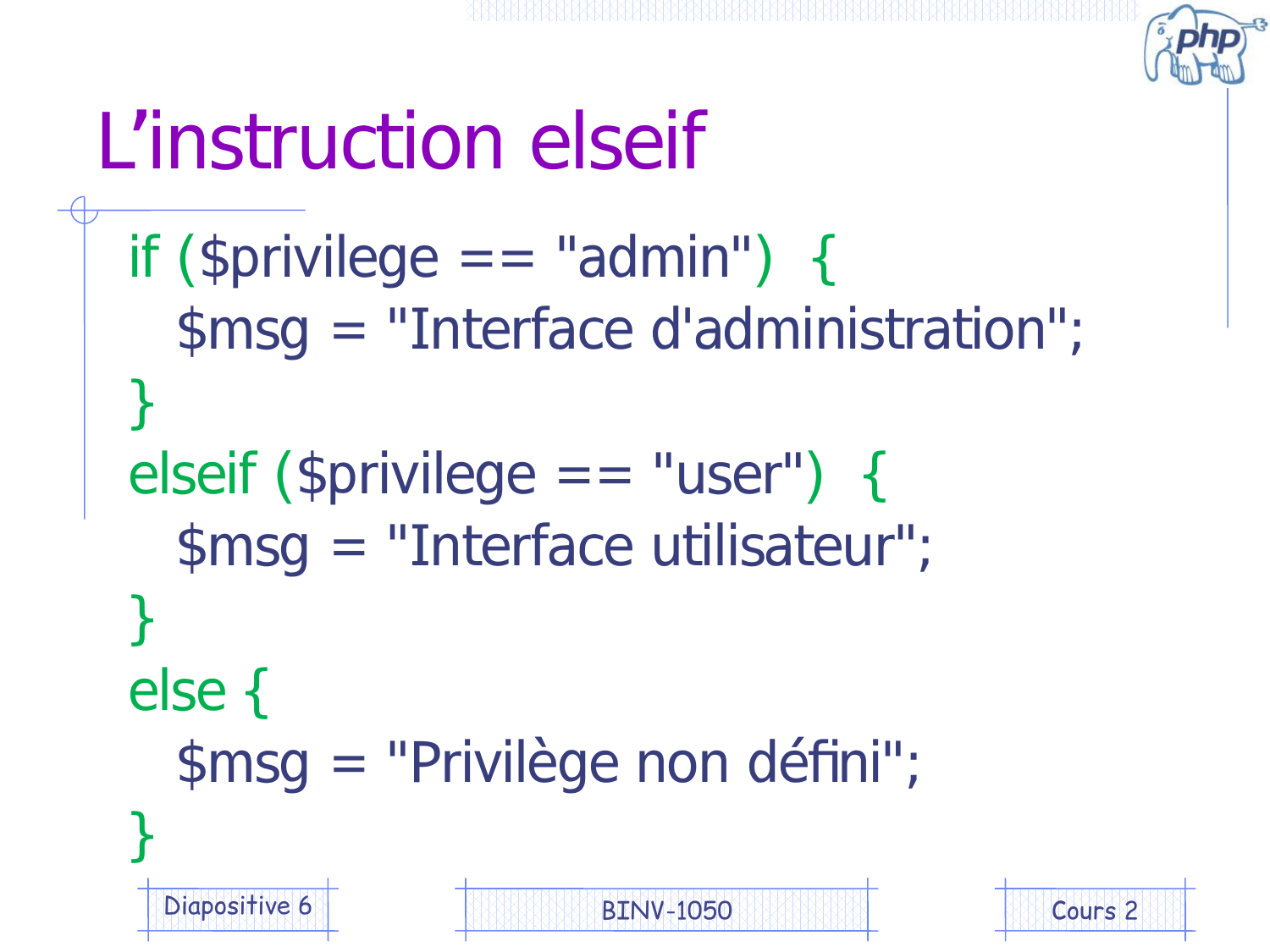

# L’instruction elseif
if ($privilege == "admin")  {
	$msg = "Interface d'administration";
}
elseif ($privilege == "user")  {
	$msg = "Interface utilisateur";
}
else {
	$msg = "Privilège non défini";
}
Diapositive 6
BINV-1050
Cours 2